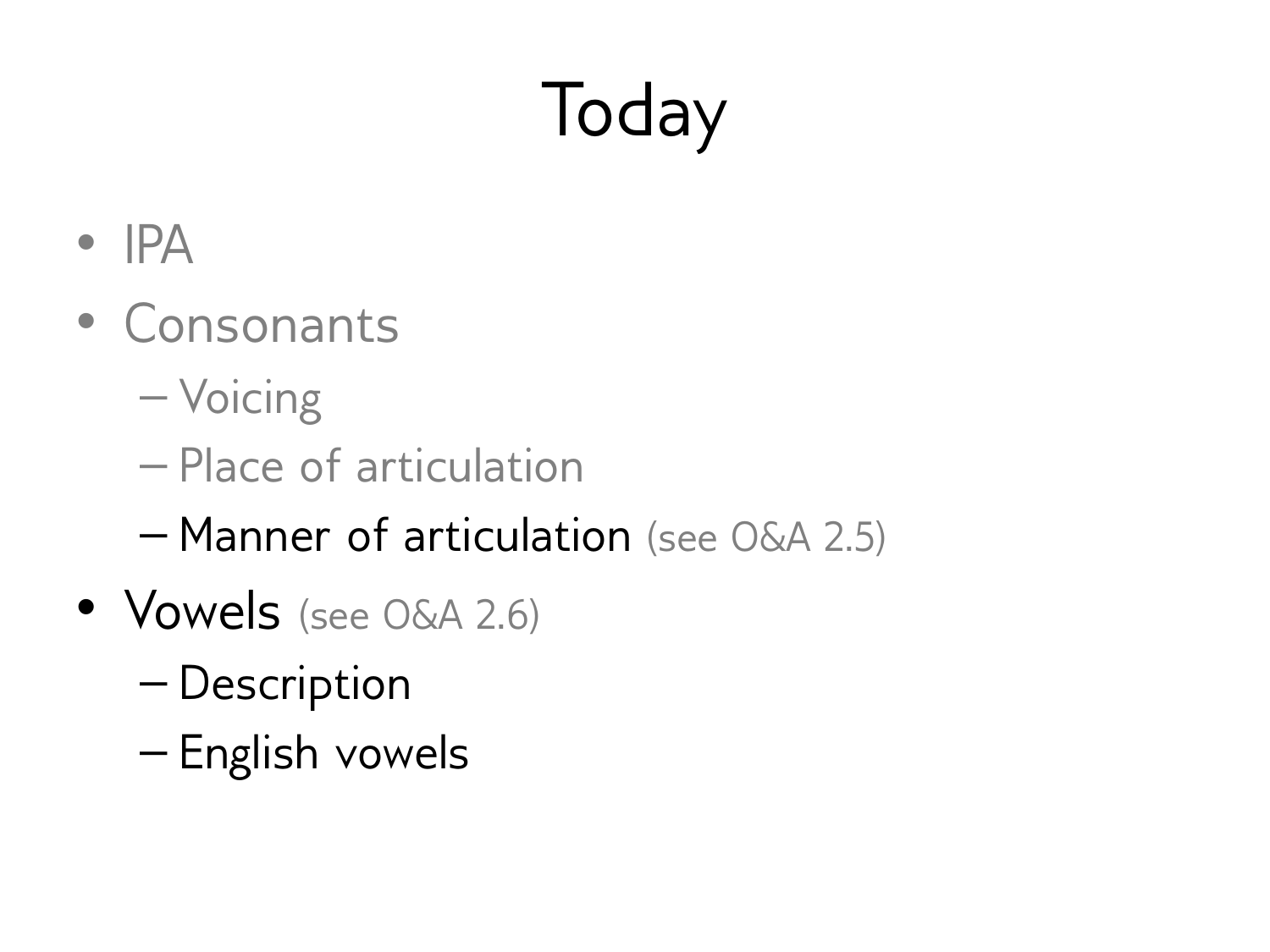

# Today
IPA
Consonants
Voicing
Place of articulation
Manner of articulation (see O&A 2.5)
Vowels (see O&A 2.6)
Description
English vowels